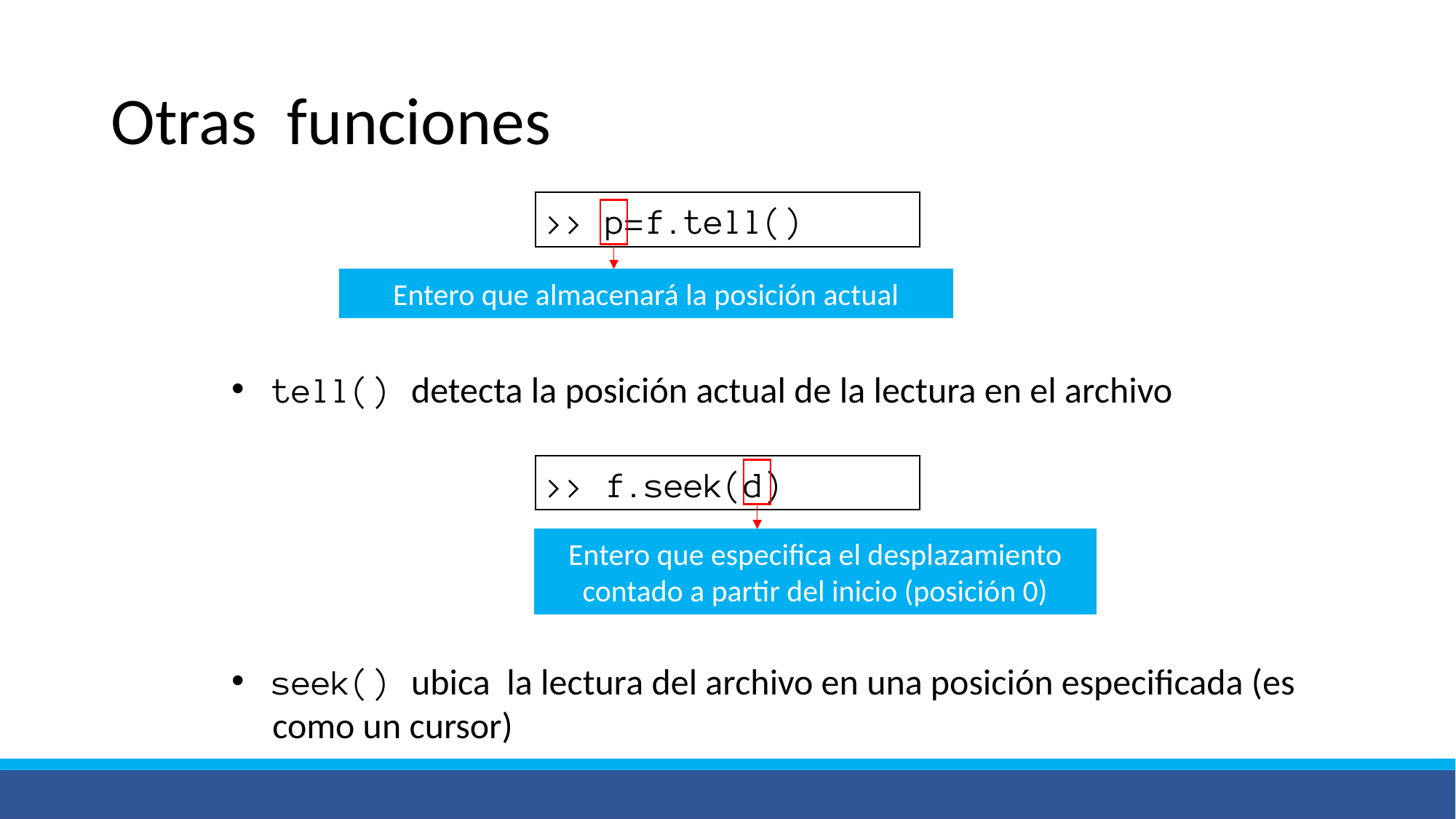

# Otras  funciones
>> p=f.tell()

Entero que almacenará la posición actual
tell() detecta la posición actual de la lectura en el archivo
>> f.seek(d)

Entero que especifica el desplazamiento contado a partir del inicio (posición 0)
seek() ubica  la lectura del archivo en una posición especificada (es como un cursor)